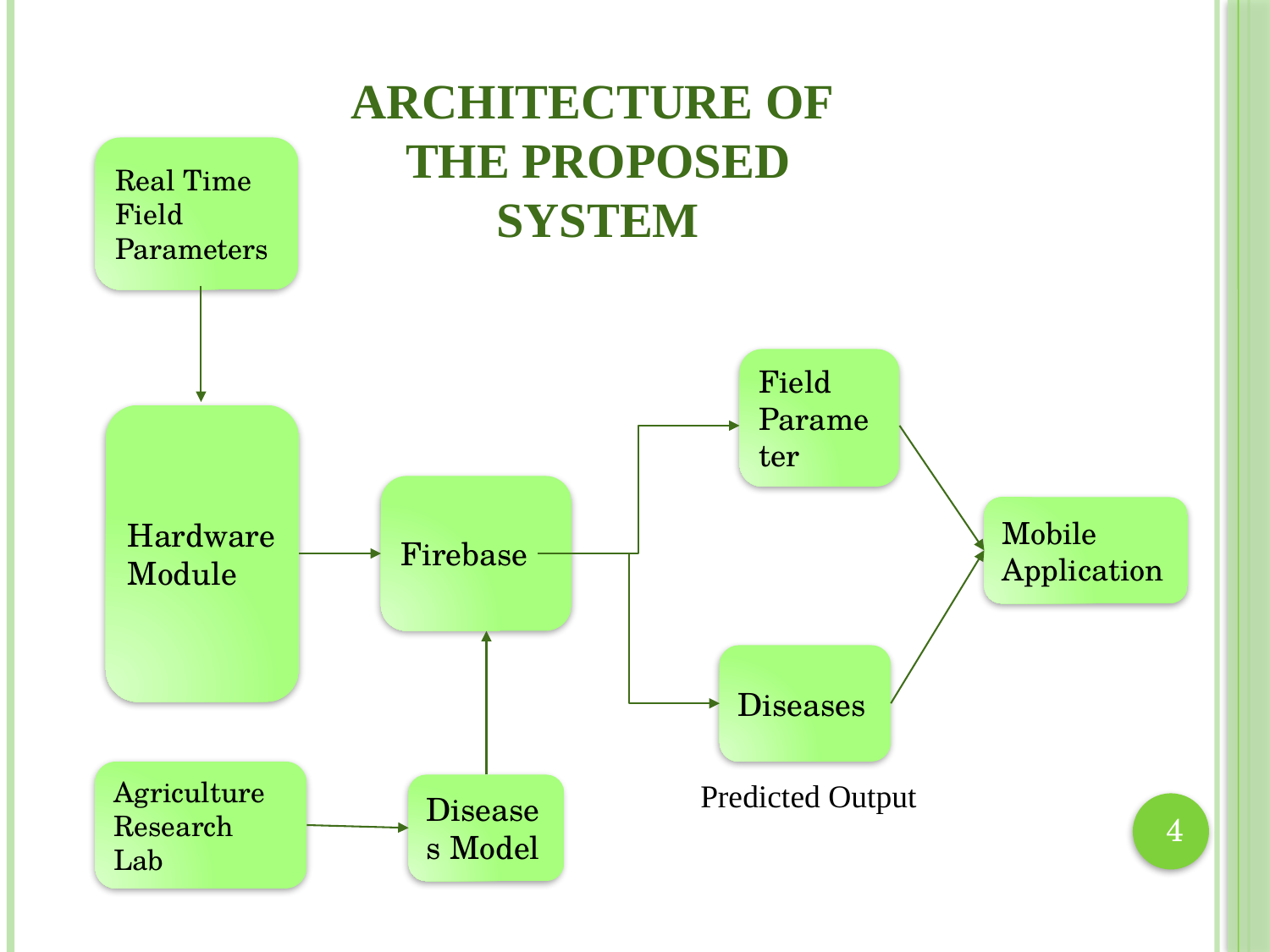

ARCHITECTURE OF
THE PROPOSED SYSTEM
Real Time Field Parameters
Field Parameter
Hardware Module
Firebase
Mobile Application
Diseases
Predicted Output

Agriculture Research Lab
Diseases Model
4